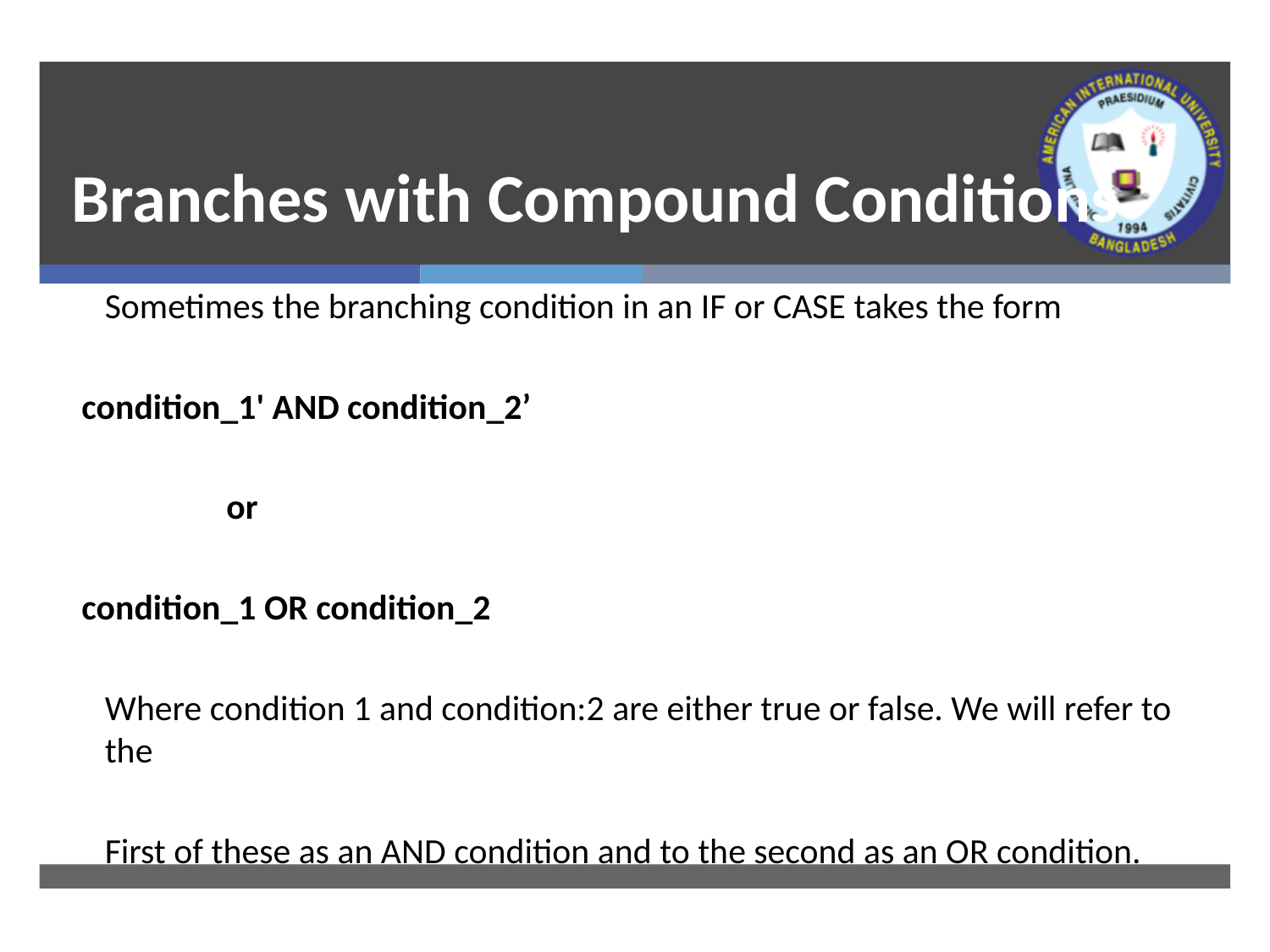

# Branches with Compound Conditions
Sometimes the branching condition in an IF or CASE takes the form
     condition_1' AND condition_2’
                       or
     condition_1 OR condition_2
Where condition 1 and condition:2 are either true or false. We will refer to the
First of these as an AND condition and to the second as an OR condition.